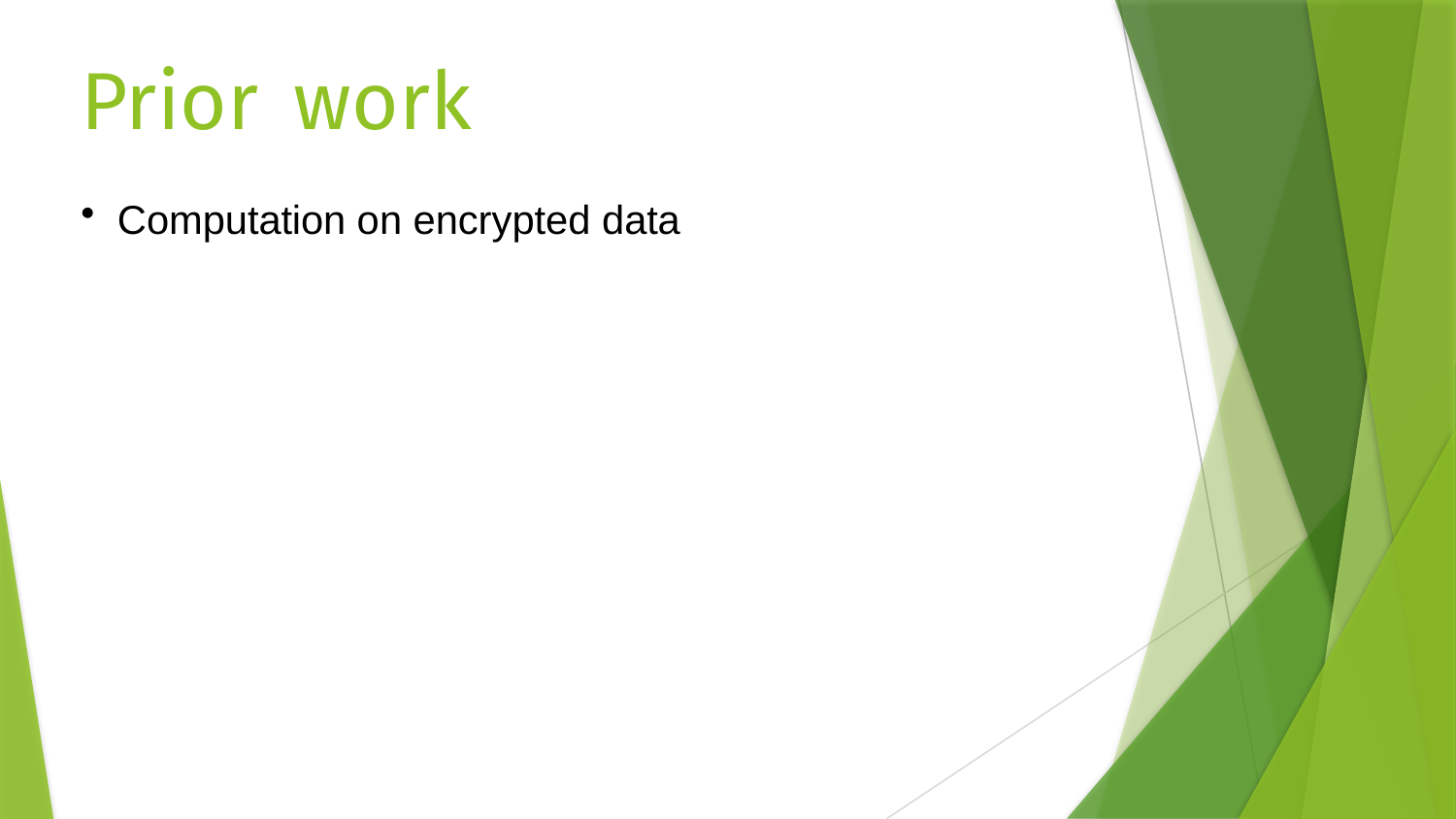

# Prior	work
Computation on encrypted data